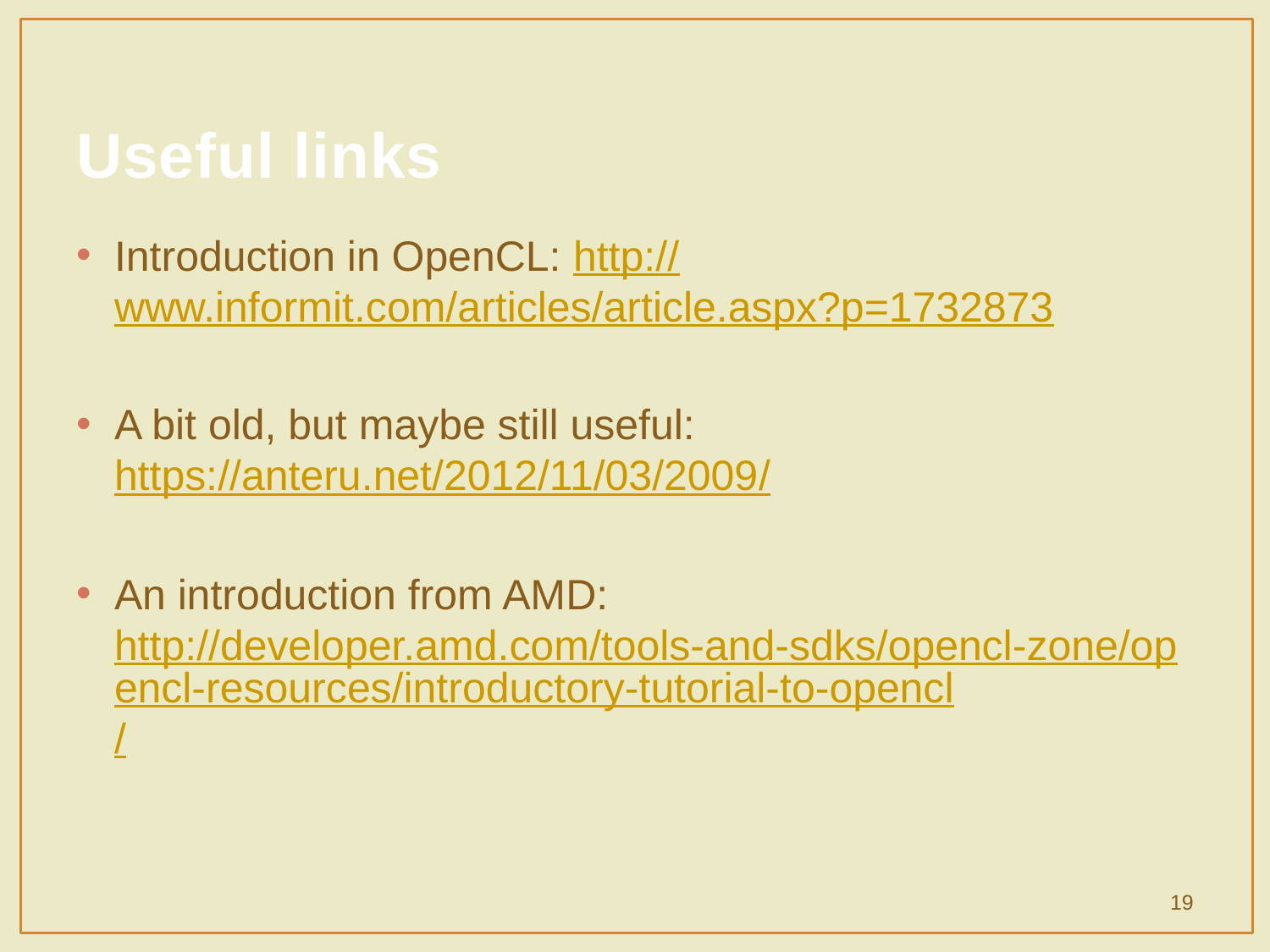

# Useful links
Introduction in OpenCL: http://www.informit.com/articles/article.aspx?p=1732873

A bit old, but maybe still useful:
https://anteru.net/2012/11/03/2009/

An introduction from AMD:
http://developer.amd.com/tools-and-sdks/opencl-zone/opencl-resources/introductory-tutorial-to-opencl/

19